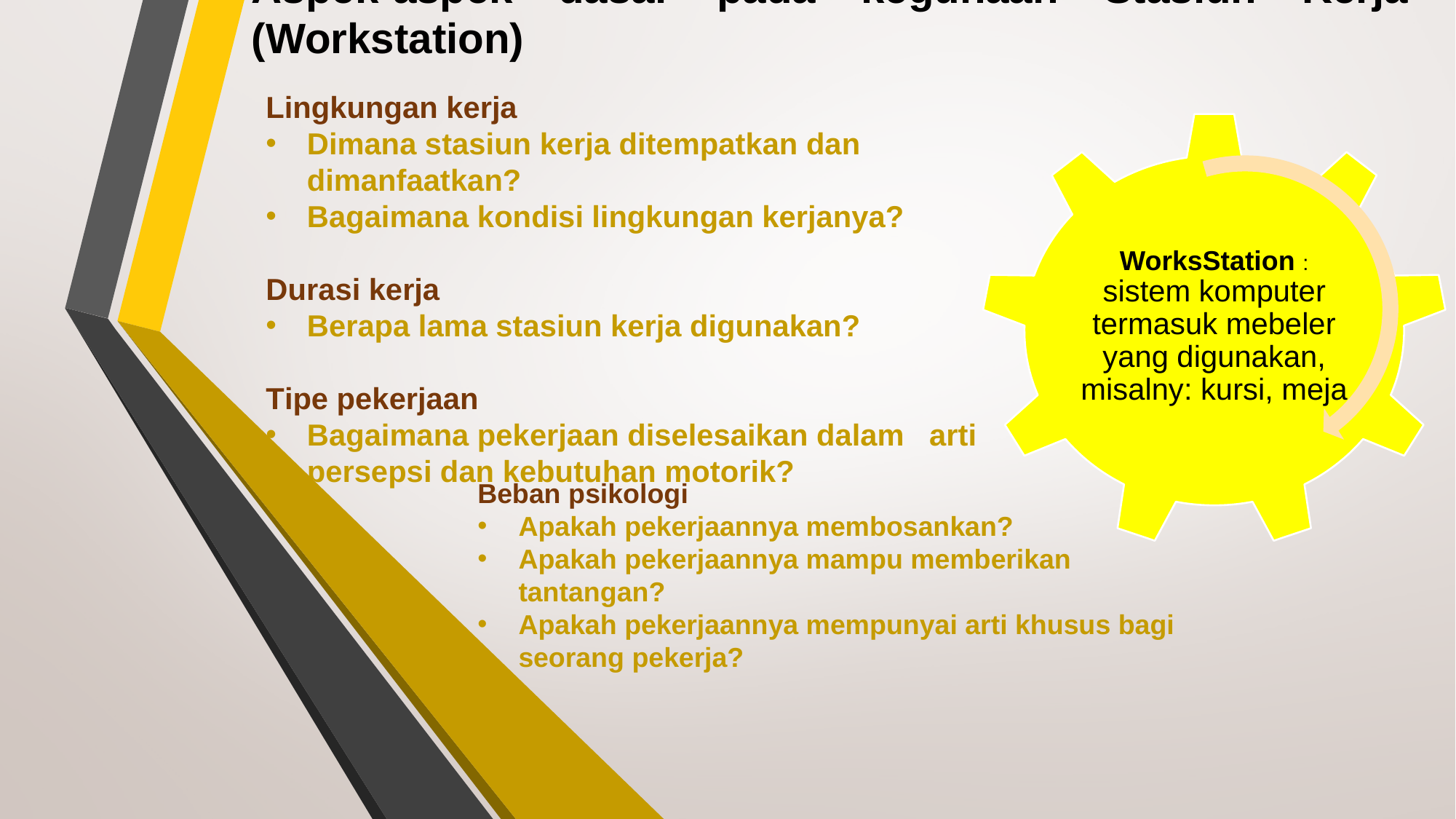

# Aspek-aspek dasar pada kegunaan Stasiun Kerja (Workstation)
Lingkungan kerja
Dimana stasiun kerja ditempatkan dan dimanfaatkan?
Bagaimana kondisi lingkungan kerjanya?

Durasi kerja
Berapa lama stasiun kerja digunakan?

Tipe pekerjaan
Bagaimana pekerjaan diselesaikan dalam   arti persepsi dan kebutuhan motorik?
WorksStation : sistem komputer termasuk mebeler yang digunakan, misalny: kursi, meja

Beban psikologi
Apakah pekerjaannya membosankan?
Apakah pekerjaannya mampu memberikan tantangan?
Apakah pekerjaannya mempunyai arti khusus bagi seorang pekerja?